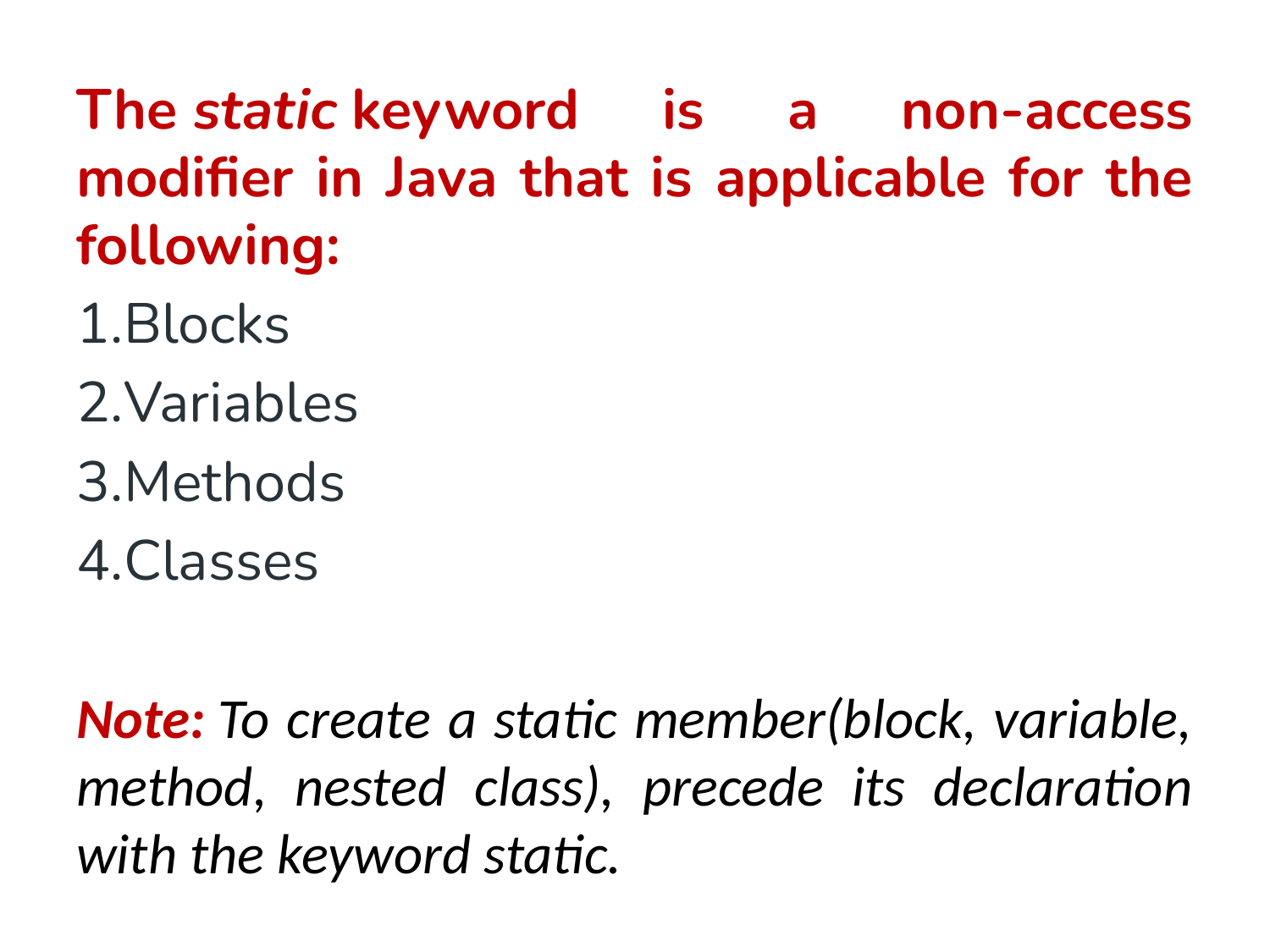

#
The static keyword is a non-access modifier in Java that is applicable for the following:
Blocks
Variables
Methods
Classes

Note: To create a static member(block, variable, method, nested class), precede its declaration with the keyword static.